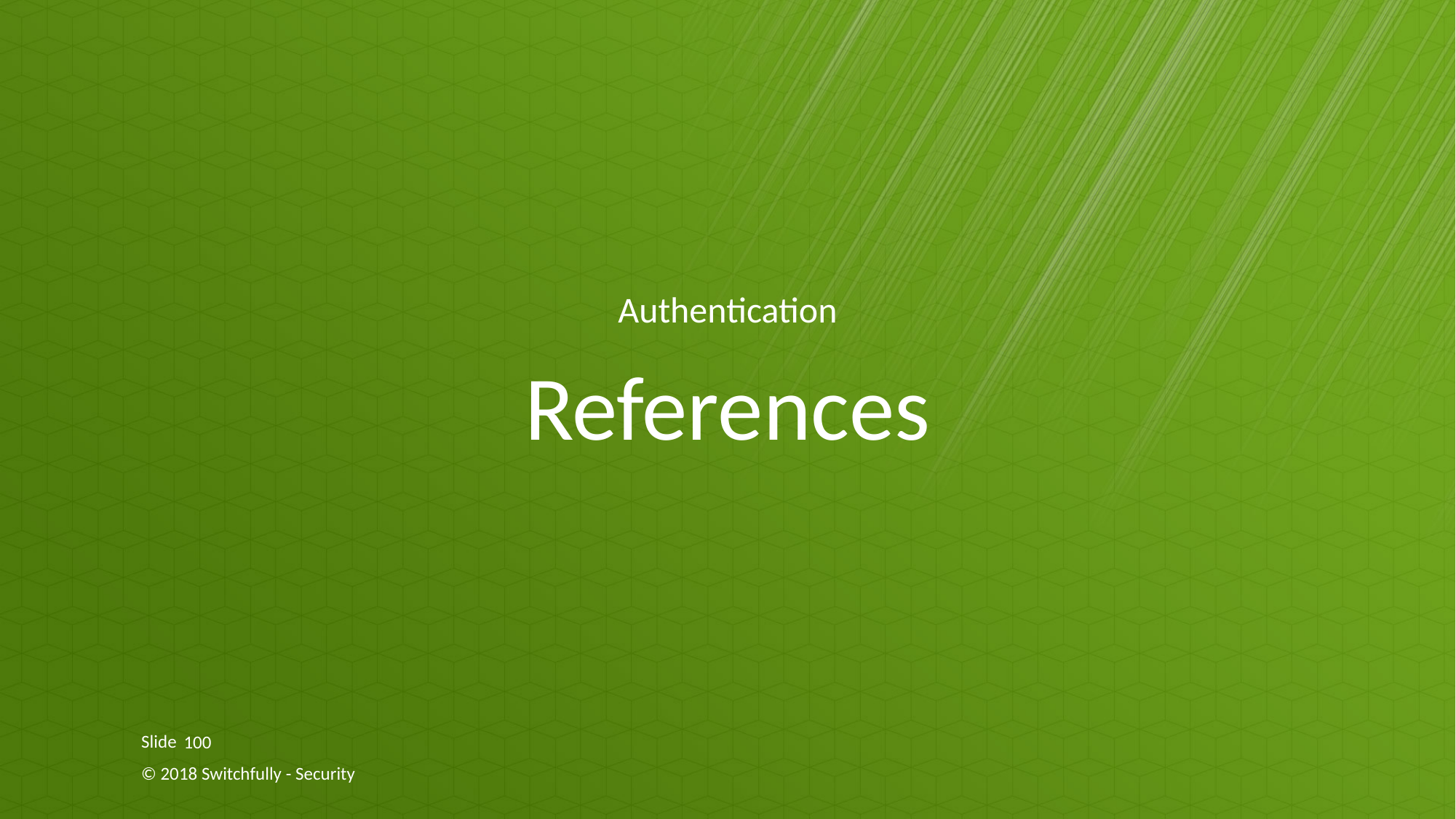

Authentication
# References
100
© 2018 Switchfully - Security